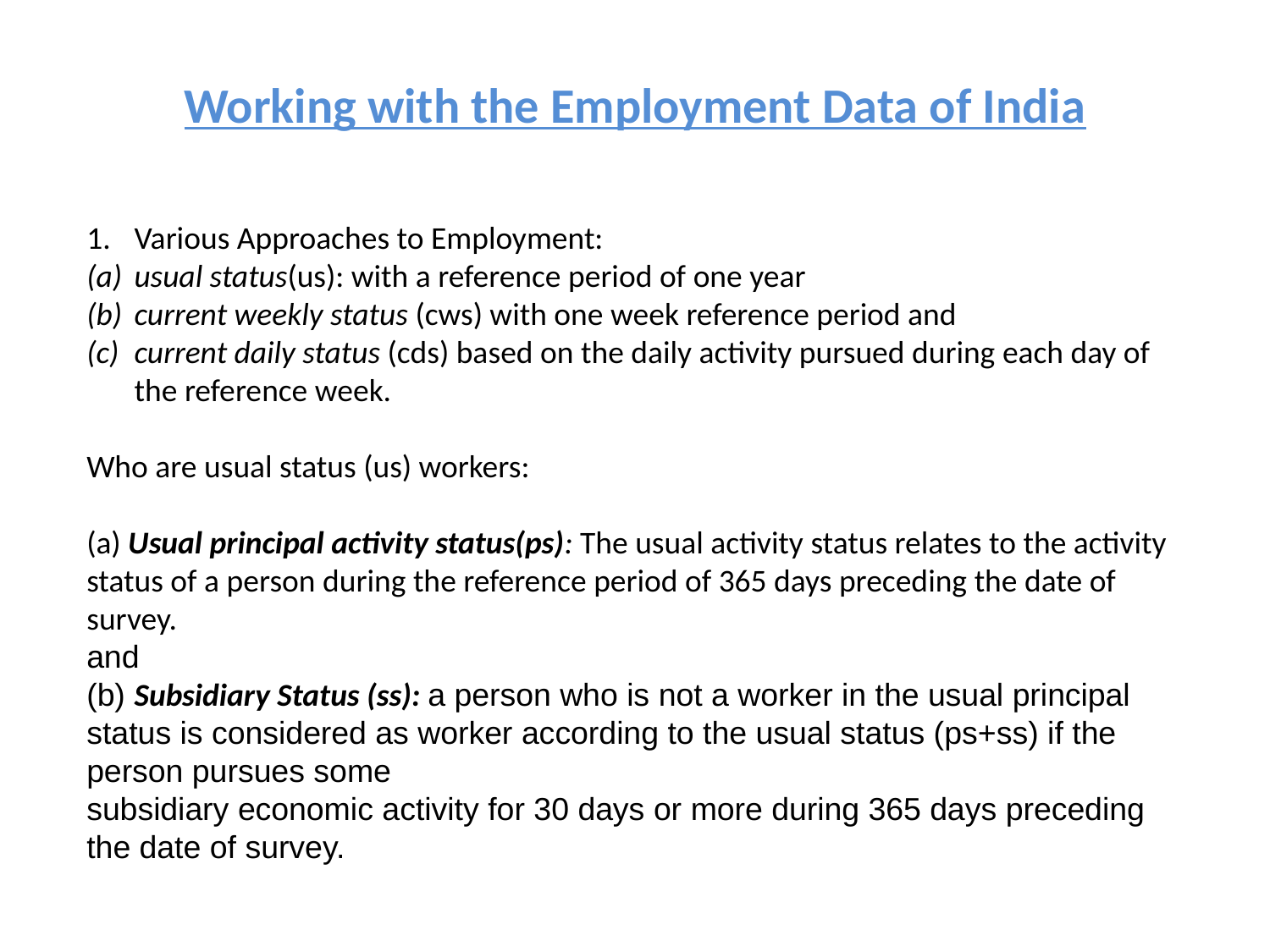

# Working with the Employment Data of India
Various Approaches to Employment:
usual status(us): with a reference period of one year
current weekly status (cws) with one week reference period and
current daily status (cds) based on the daily activity pursued during each day of the reference week.

Who are usual status (us) workers:

(a) Usual principal activity status(ps): The usual activity status relates to the activity
status of a person during the reference period of 365 days preceding the date of survey.
and
(b) Subsidiary Status (ss): a person who is not a worker in the usual principal status is considered as worker according to the usual status (ps+ss) if the person pursues some
subsidiary economic activity for 30 days or more during 365 days preceding the date of survey.